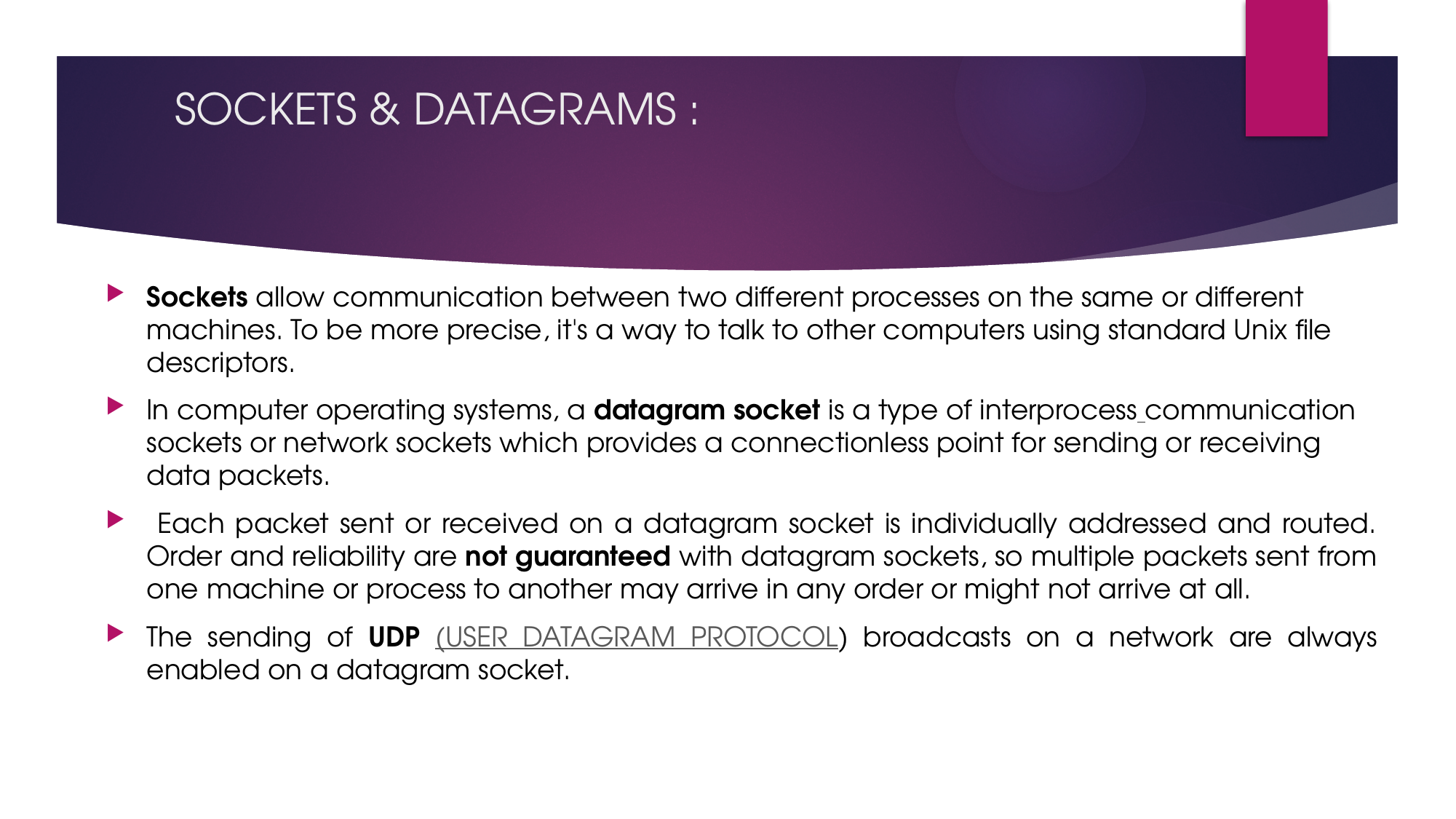

# SOCKETS & DATAGRAMS :
Sockets allow communication between two different processes on the same or different machines. To be more precise, it's a way to talk to other computers using standard Unix file descriptors.
In computer operating systems, a datagram socket is a type of interprocess communication sockets or network sockets which provides a connectionless point for sending or receiving data packets.
 Each packet sent or received on a datagram socket is individually addressed and routed. Order and reliability are not guaranteed with datagram sockets, so multiple packets sent from one machine or process to another may arrive in any order or might not arrive at all.
The sending of UDP (USER DATAGRAM PROTOCOL) broadcasts on a network are always enabled on a datagram socket.